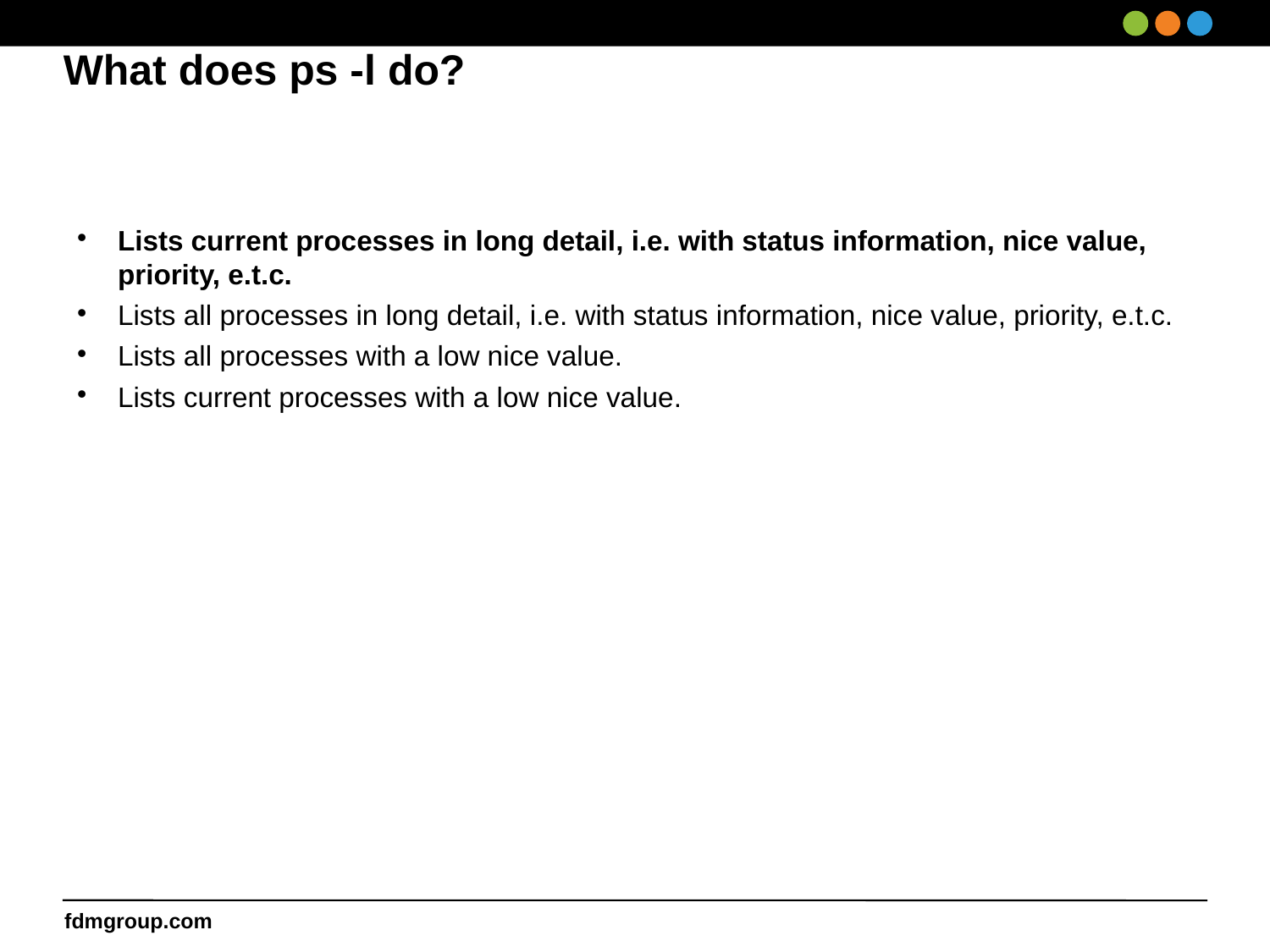

# What does ps -l do?
Lists current processes in long detail, i.e. with status information, nice value, priority, e.t.c.
Lists all processes in long detail, i.e. with status information, nice value, priority, e.t.c.
Lists all processes with a low nice value.
Lists current processes with a low nice value.